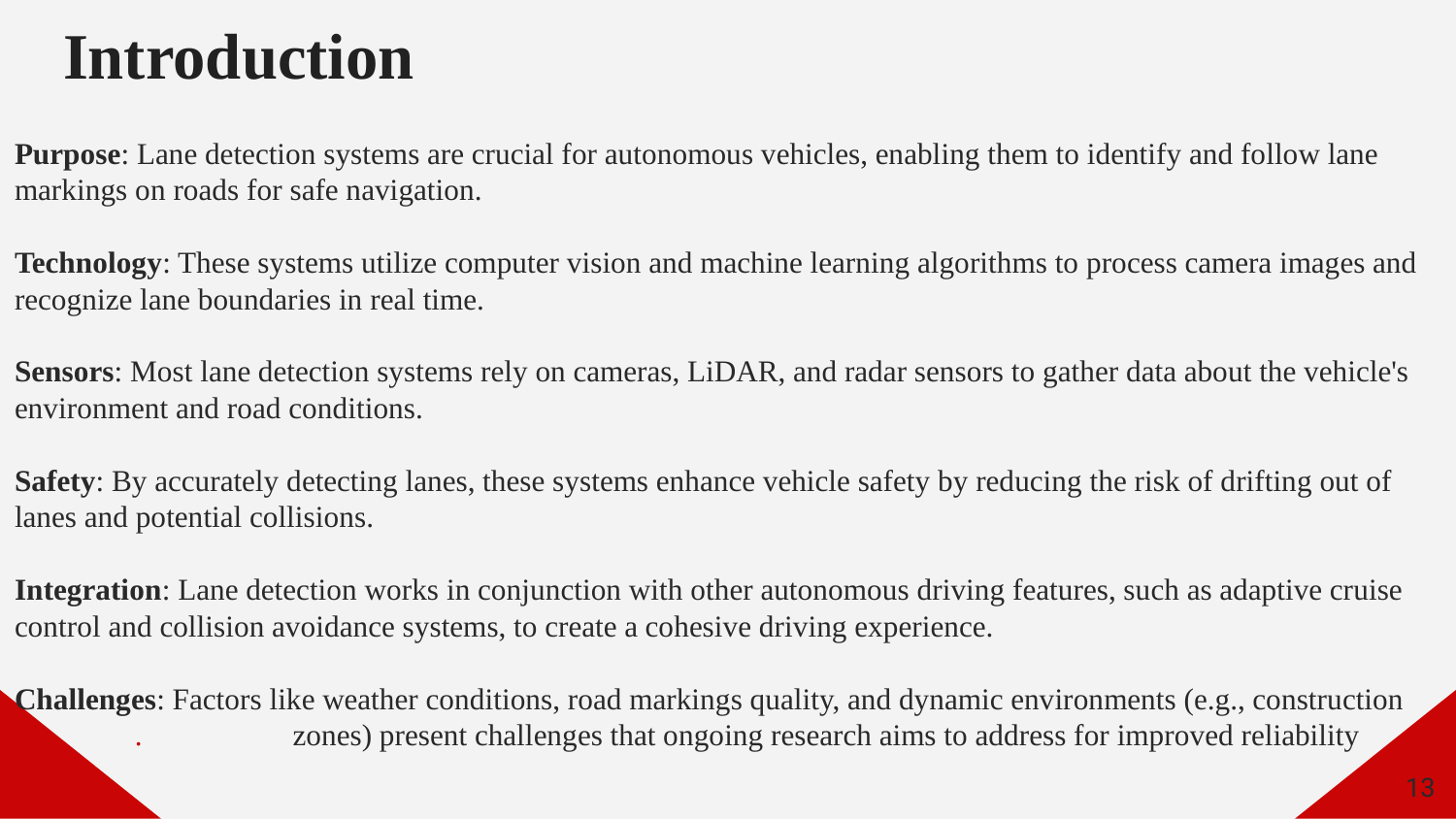

# Introduction

Purpose: Lane detection systems are crucial for autonomous vehicles, enabling them to identify and follow lane markings on roads for safe navigation.

Technology: These systems utilize computer vision and machine learning algorithms to process camera images and recognize lane boundaries in real time.

Sensors: Most lane detection systems rely on cameras, LiDAR, and radar sensors to gather data about the vehicle's environment and road conditions.

Safety: By accurately detecting lanes, these systems enhance vehicle safety by reducing the risk of drifting out of lanes and potential collisions.

Integration: Lane detection works in conjunction with other autonomous driving features, such as adaptive cruise control and collision avoidance systems, to create a cohesive driving experience.

Challenges: Factors like weather conditions, road markings quality, and dynamic environments (e.g., construction                    .                    zones) present challenges that ongoing research aims to address for improved reliability

13